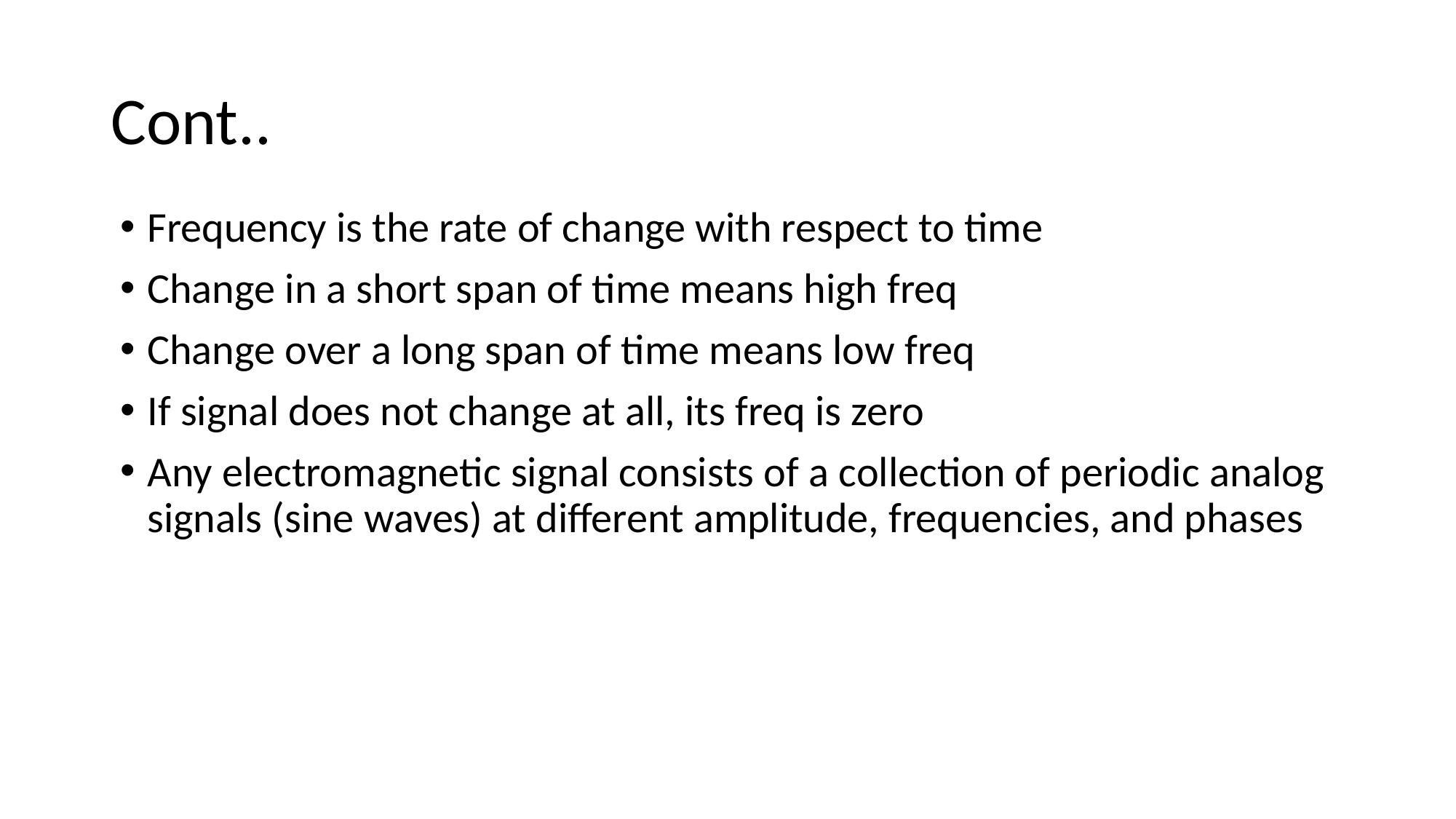

Cont..
Frequency is the rate of change with respect to time
Change in a short span of time means high freq
Change over a long span of time means low freq
If signal does not change at all, its freq is zero
Any electromagnetic signal consists of a collection of periodic analog signals (sine waves) at different amplitude, frequencies, and phases